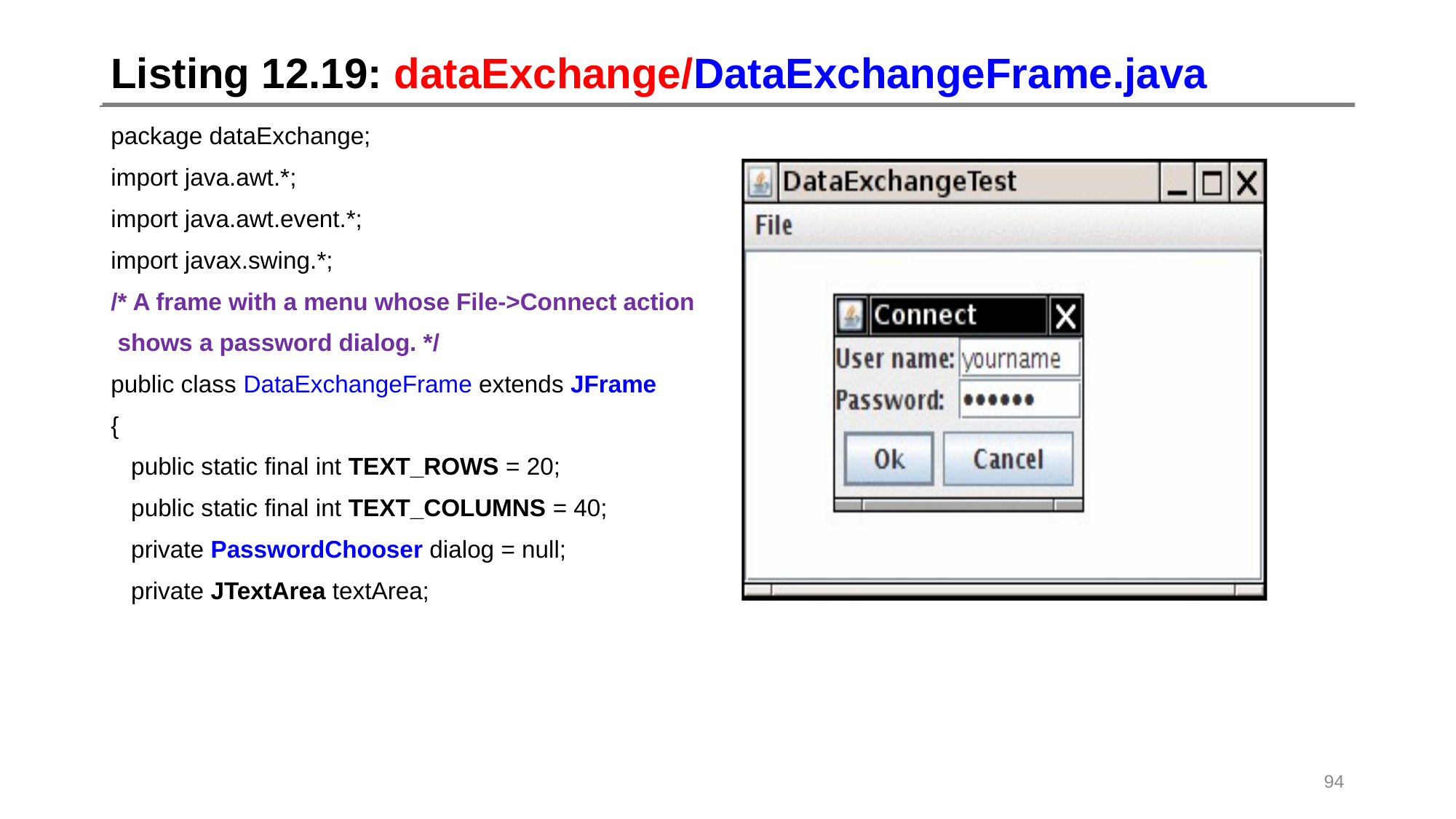

# Listing 12.19: dataExchange/DataExchangeFrame.java
package dataExchange;
import java.awt.*;
import java.awt.event.*;
import javax.swing.*;
/* A frame with a menu whose File->Connect action
 shows a password dialog. */
public class DataExchangeFrame extends JFrame
{
   public static final int TEXT_ROWS = 20;
   public static final int TEXT_COLUMNS = 40;
   private PasswordChooser dialog = null;
   private JTextArea textArea;

94